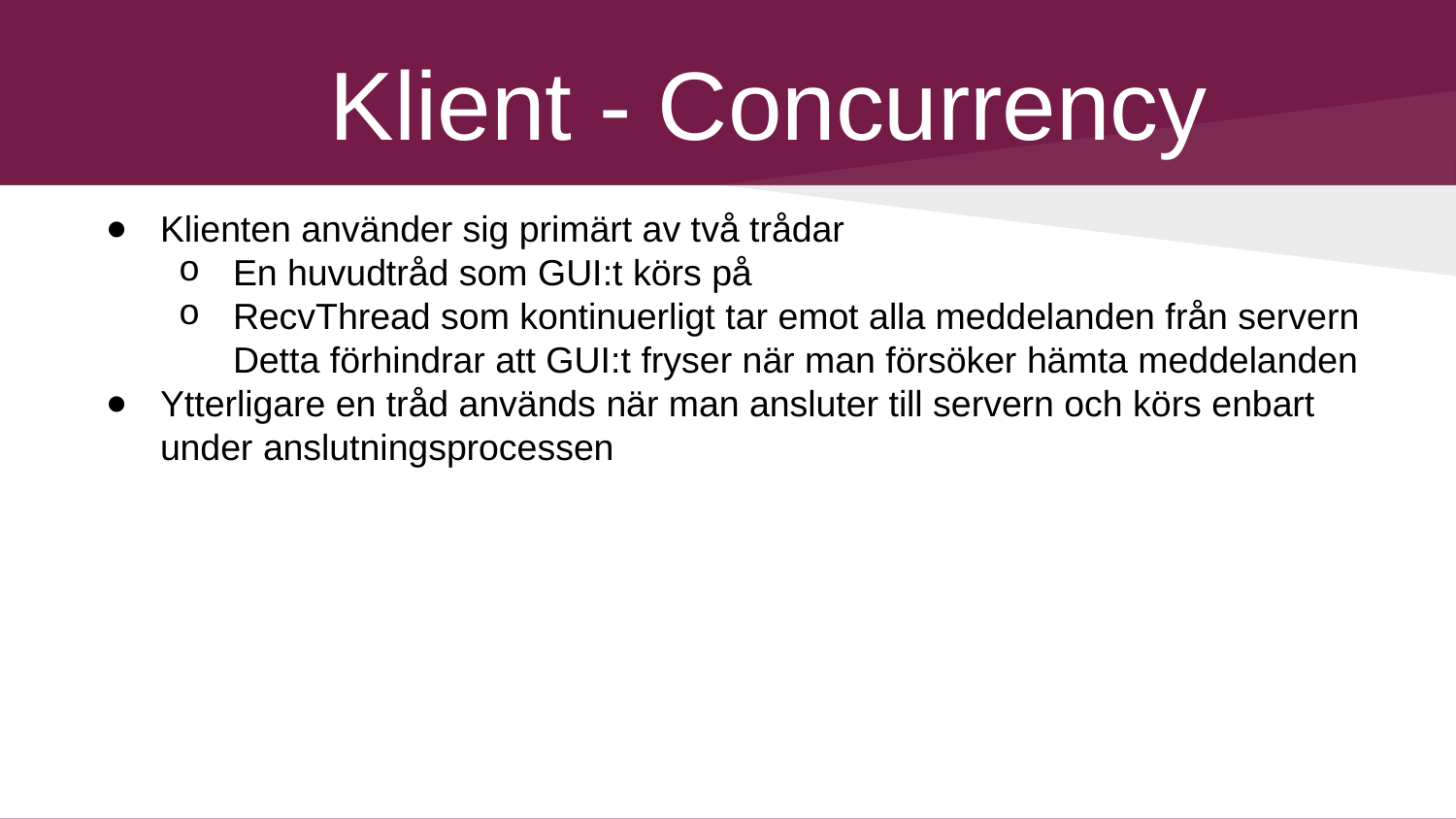

# Klient - Concurrency
Klienten använder sig primärt av två trådar
En huvudtråd som GUI:t körs på
RecvThread som kontinuerligt tar emot alla meddelanden från servern
Detta förhindrar att GUI:t fryser när man försöker hämta meddelanden
Ytterligare en tråd används när man ansluter till servern och körs enbart under anslutningsprocessen